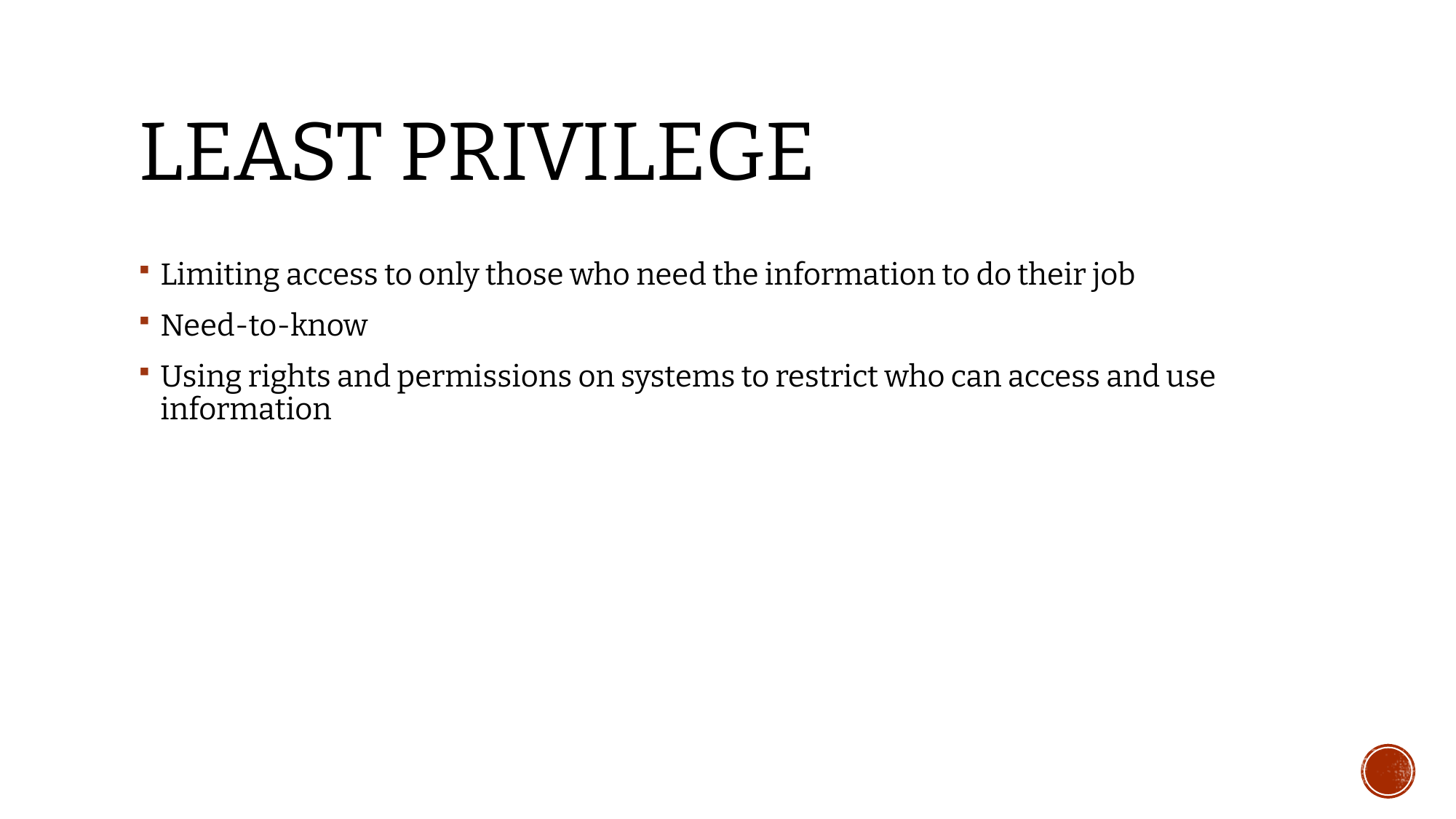

# Least Privilege
Limiting access to only those who need the information to do their job
Need-to-know
Using rights and permissions on systems to restrict who can access and use information